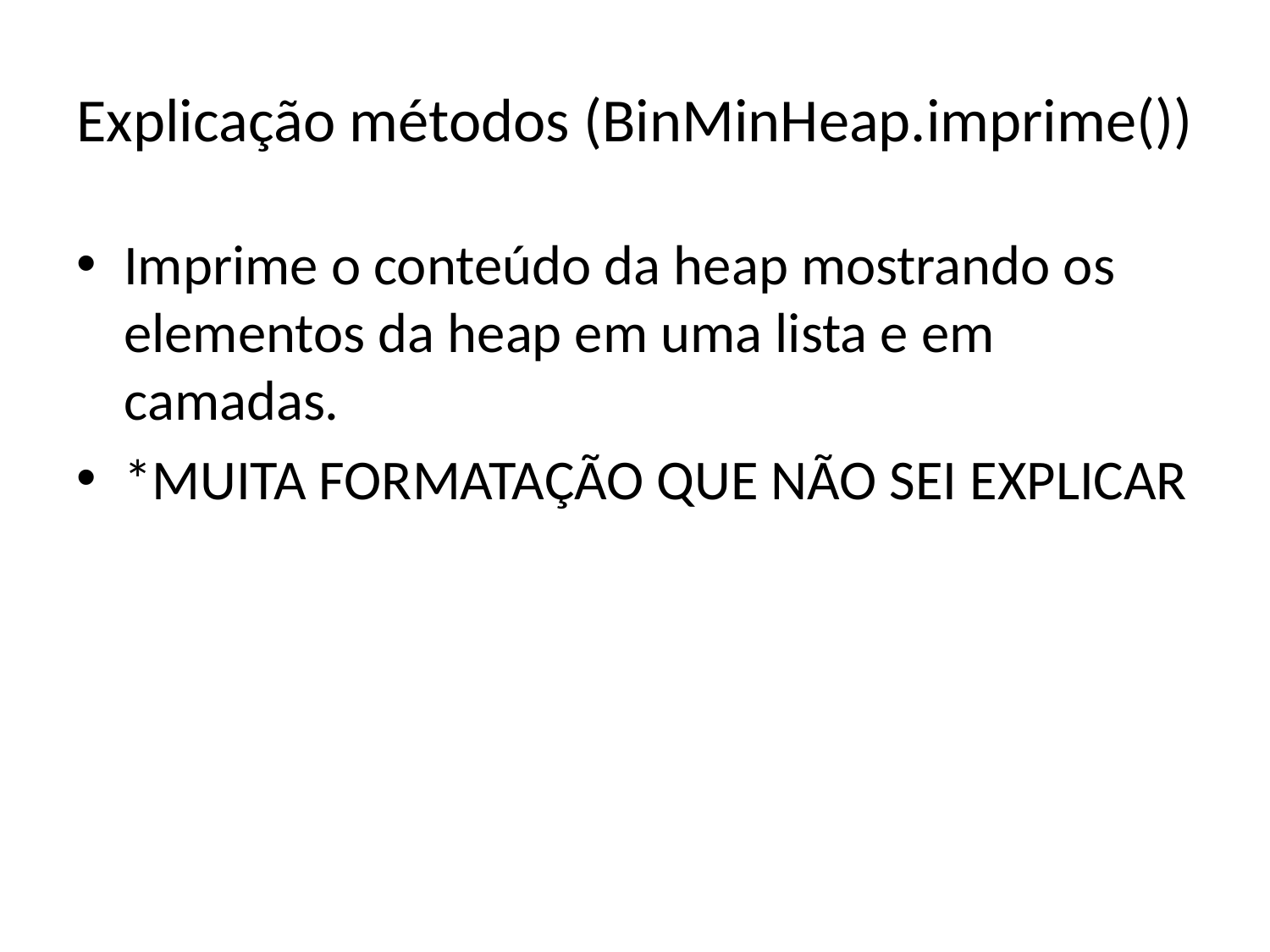

# Explicação métodos (BinMinHeap.imprime())
Imprime o conteúdo da heap mostrando os elementos da heap em uma lista e em camadas.
*MUITA FORMATAÇÃO QUE NÃO SEI EXPLICAR